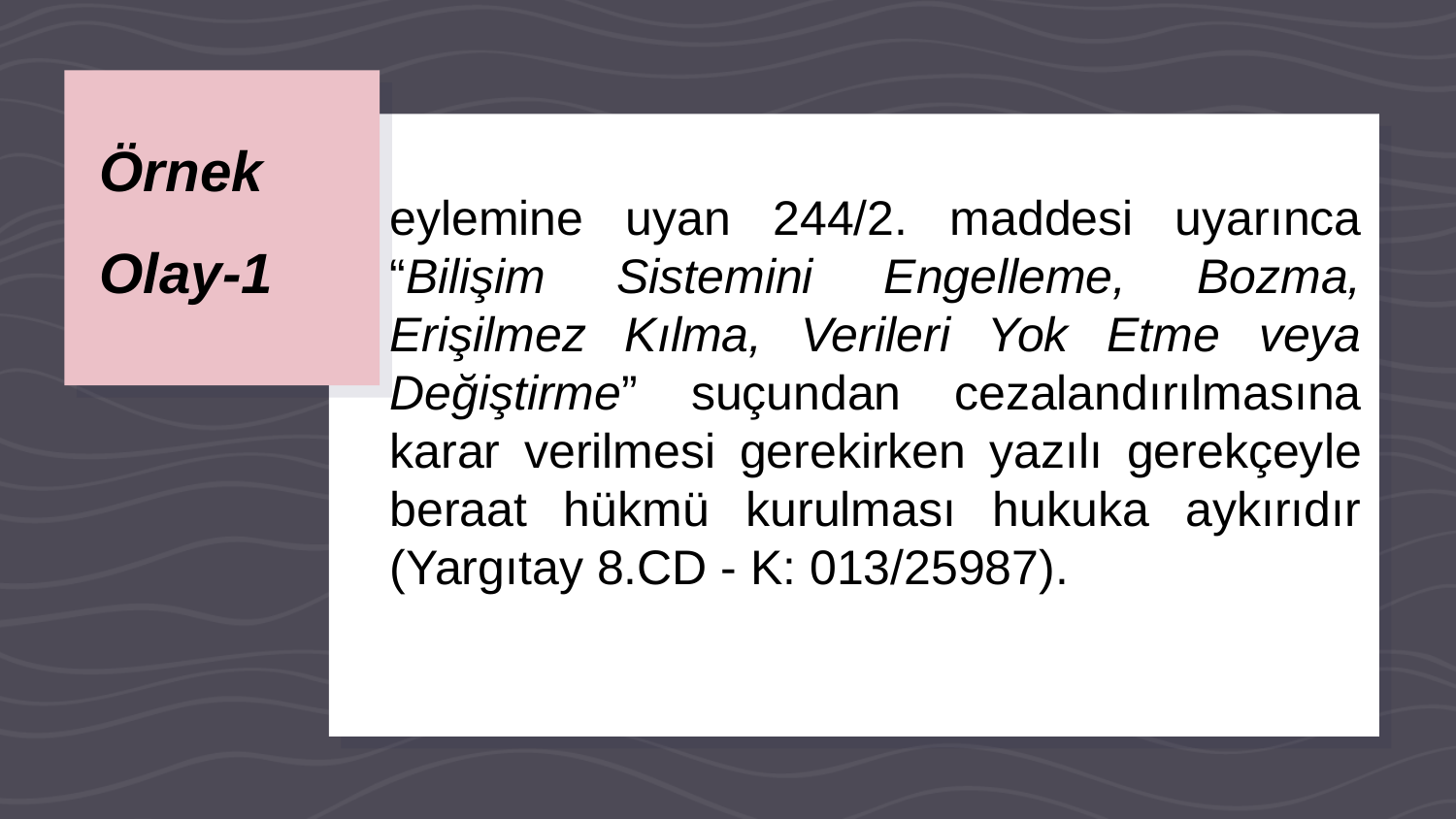

# Örnek Olay-1

eylemine uyan 244/2. maddesi uyarınca “Bilişim Sistemini Engelleme, Bozma, Erişilmez Kılma, Verileri Yok Etme veya Değiştirme” suçundan cezalandırılmasına karar verilmesi gerekirken yazılı gerekçeyle beraat hükmü kurulması hukuka aykırıdır (Yargıtay 8.CD - K: 013/25987).